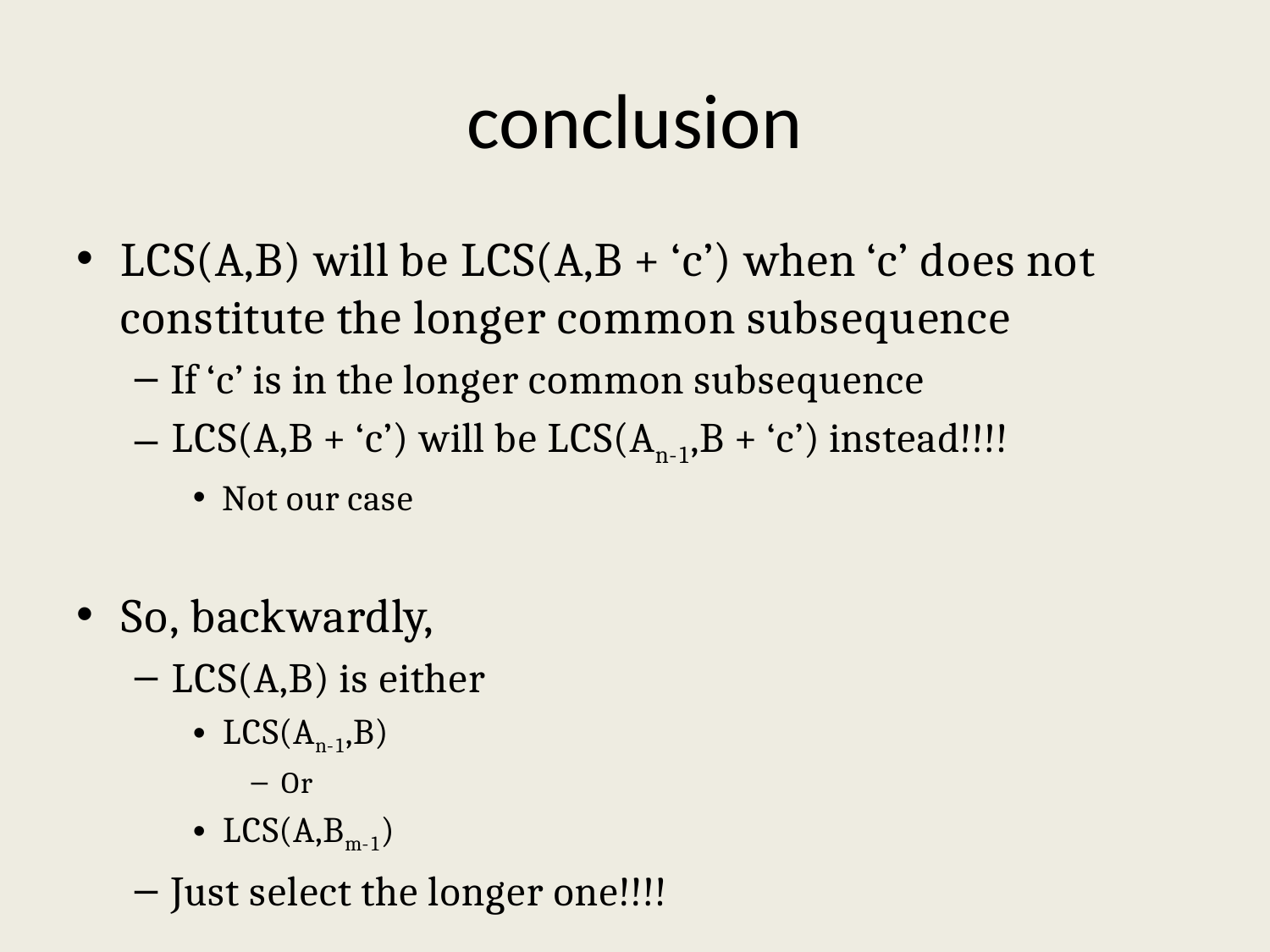

# conclusion
LCS(A,B) will be LCS(A,B + ‘c’) when ‘c’ does not constitute the longer common subsequence
If ‘c’ is in the longer common subsequence
LCS(A,B + ‘c’) will be LCS(An-1,B + ‘c’) instead!!!!
Not our case

So, backwardly,
LCS(A,B) is either
LCS(An-1,B)
Or
LCS(A,Bm-1)
Just select the longer one!!!!